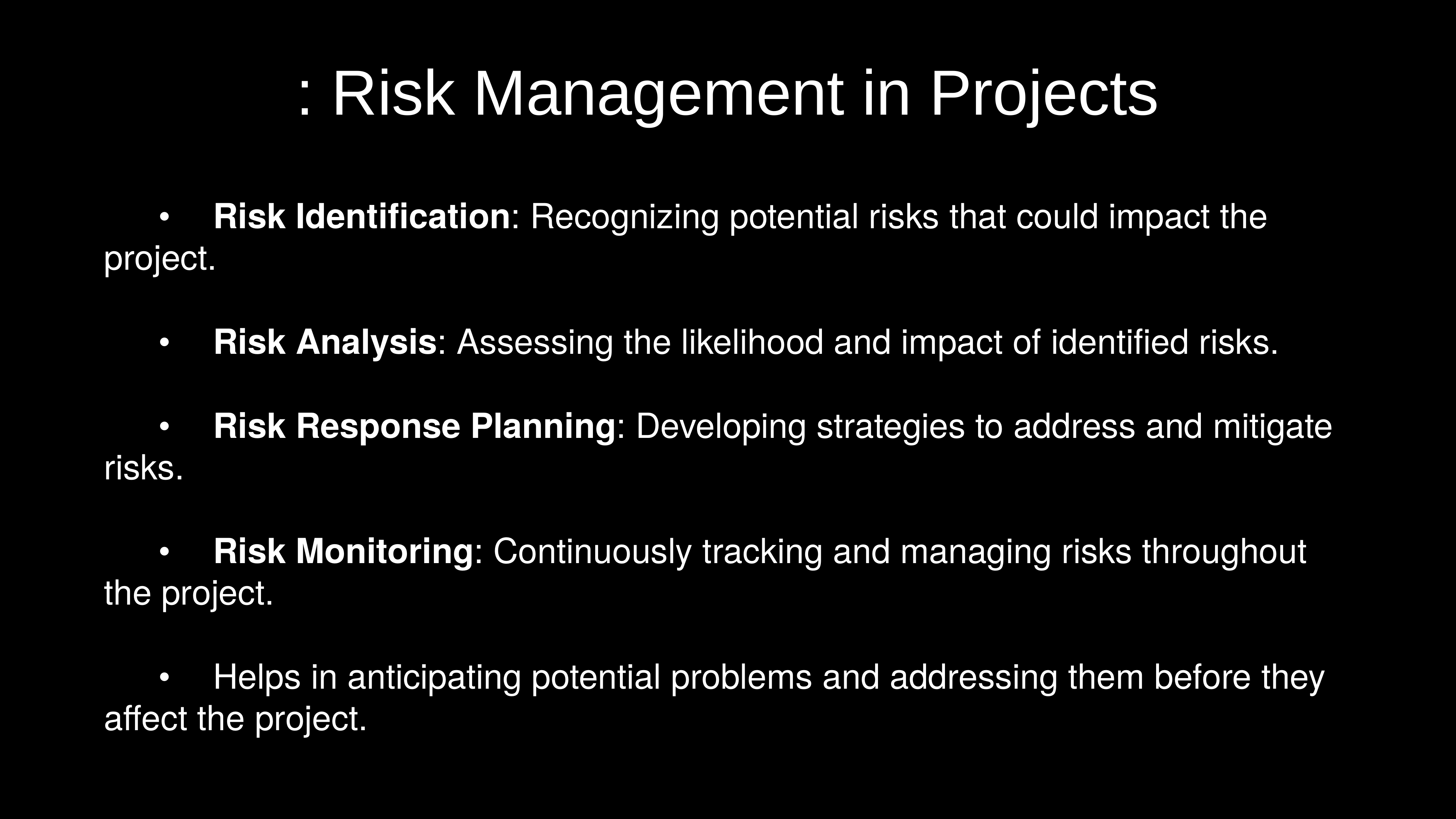

# : Risk Management in Projects
	•	Risk Identification: Recognizing potential risks that could impact the project.
	•	Risk Analysis: Assessing the likelihood and impact of identified risks.
	•	Risk Response Planning: Developing strategies to address and mitigate risks.
	•	Risk Monitoring: Continuously tracking and managing risks throughout the project.
	•	Helps in anticipating potential problems and addressing them before they affect the project.